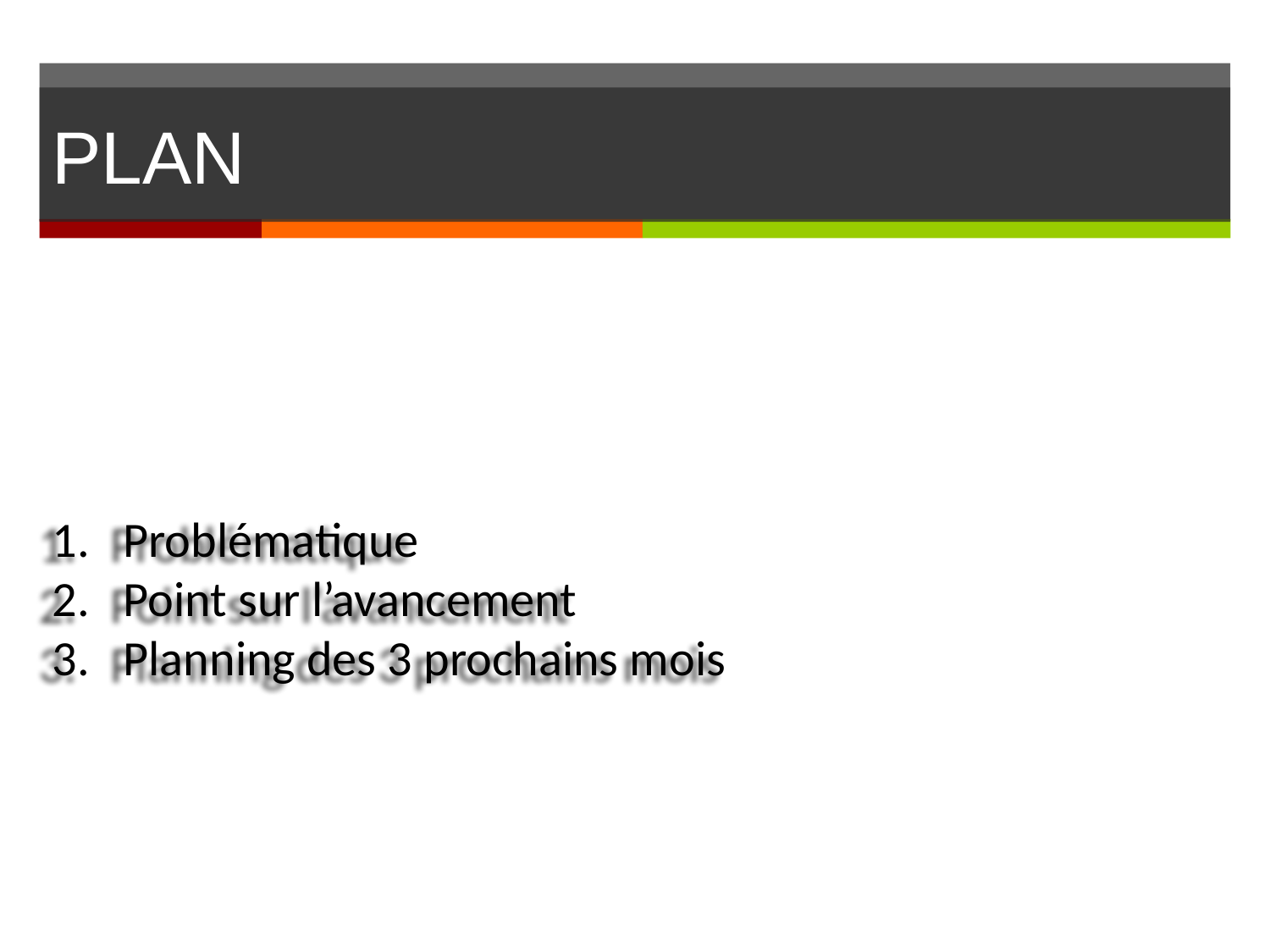

# PLAN
Problématique
Point sur l’avancement
Planning des 3 prochains mois